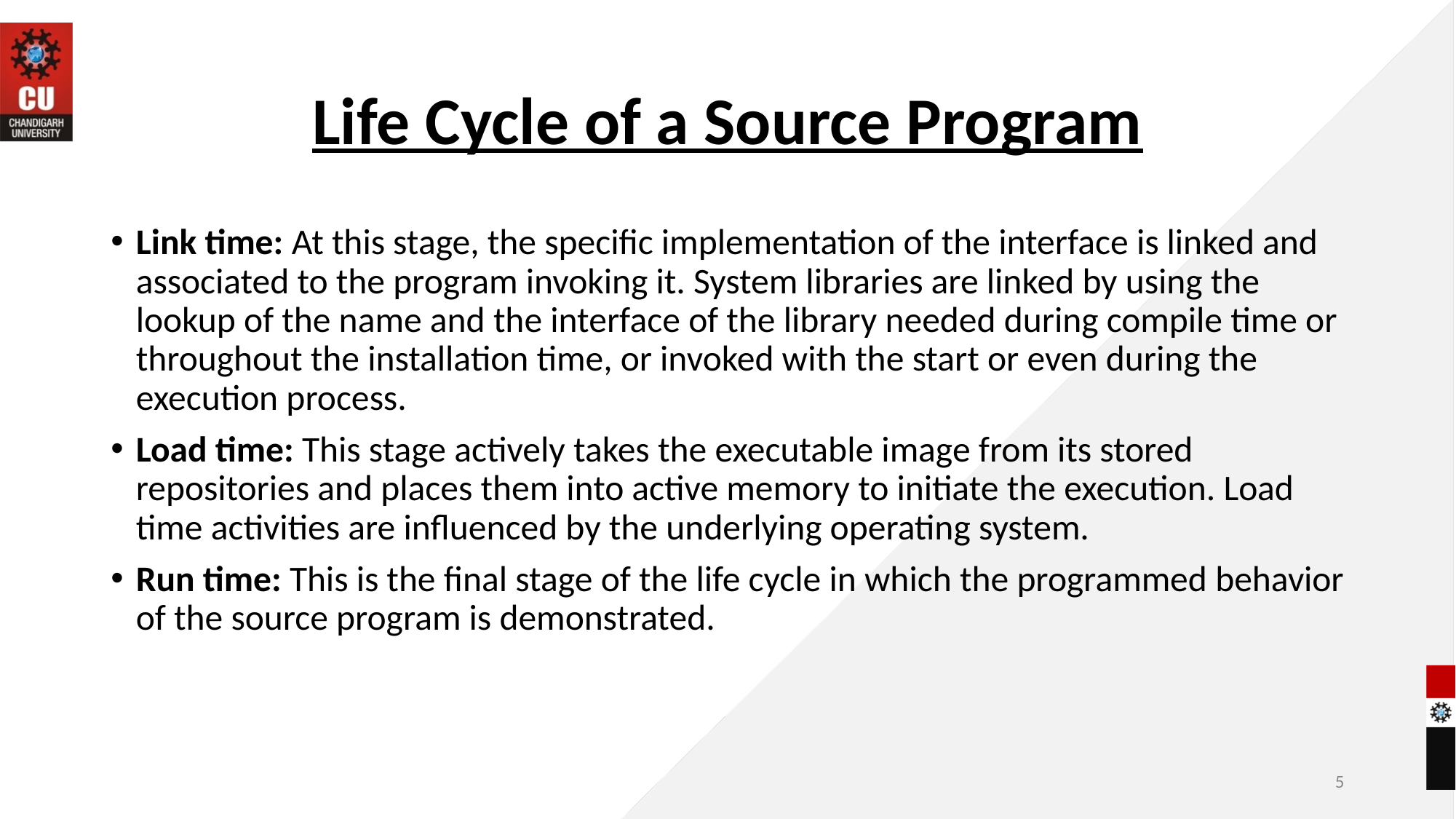

# Life Cycle of a Source Program
Link time: At this stage, the specific implementation of the interface is linked and associated to the program invoking it. System libraries are linked by using the lookup of the name and the interface of the library needed during compile time or throughout the installation time, or invoked with the start or even during the execution process.
Load time: This stage actively takes the executable image from its stored repositories and places them into active memory to initiate the execution. Load time activities are influenced by the underlying operating system.
Run time: This is the final stage of the life cycle in which the programmed behavior of the source program is demonstrated.

5